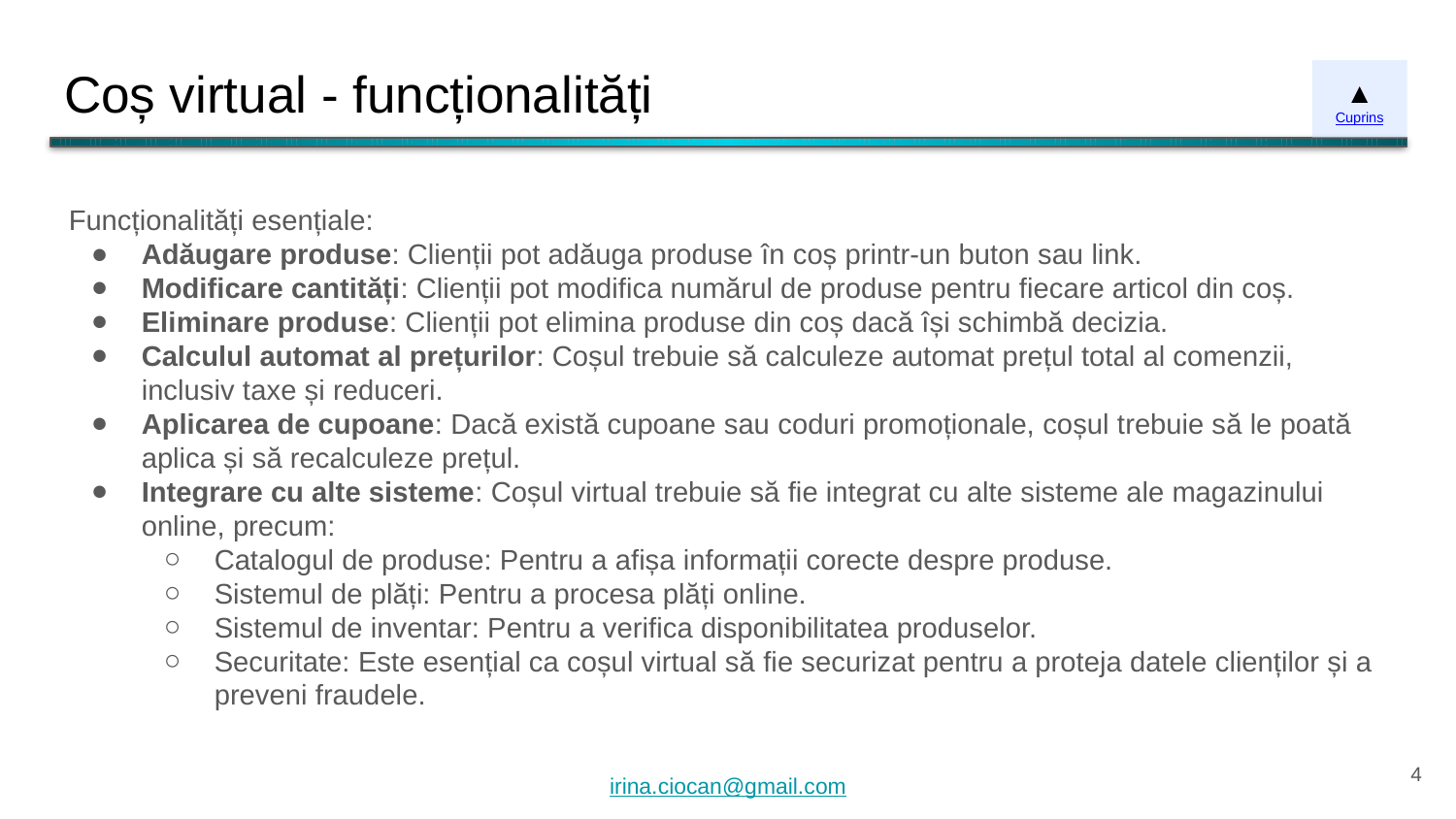

# Coș virtual - funcționalități
▲
Cuprins

Funcționalități esențiale:
Adăugare produse: Clienții pot adăuga produse în coș printr-un buton sau link.
Modificare cantități: Clienții pot modifica numărul de produse pentru fiecare articol din coș.
Eliminare produse: Clienții pot elimina produse din coș dacă își schimbă decizia.
Calculul automat al prețurilor: Coșul trebuie să calculeze automat prețul total al comenzii, inclusiv taxe și reduceri.
Aplicarea de cupoane: Dacă există cupoane sau coduri promoționale, coșul trebuie să le poată aplica și să recalculeze prețul.
Integrare cu alte sisteme: Coșul virtual trebuie să fie integrat cu alte sisteme ale magazinului online, precum:
Catalogul de produse: Pentru a afișa informații corecte despre produse.
Sistemul de plăți: Pentru a procesa plăți online.
Sistemul de inventar: Pentru a verifica disponibilitatea produselor.
Securitate: Este esențial ca coșul virtual să fie securizat pentru a proteja datele clienților și a preveni fraudele.
4
irina.ciocan@gmail.com